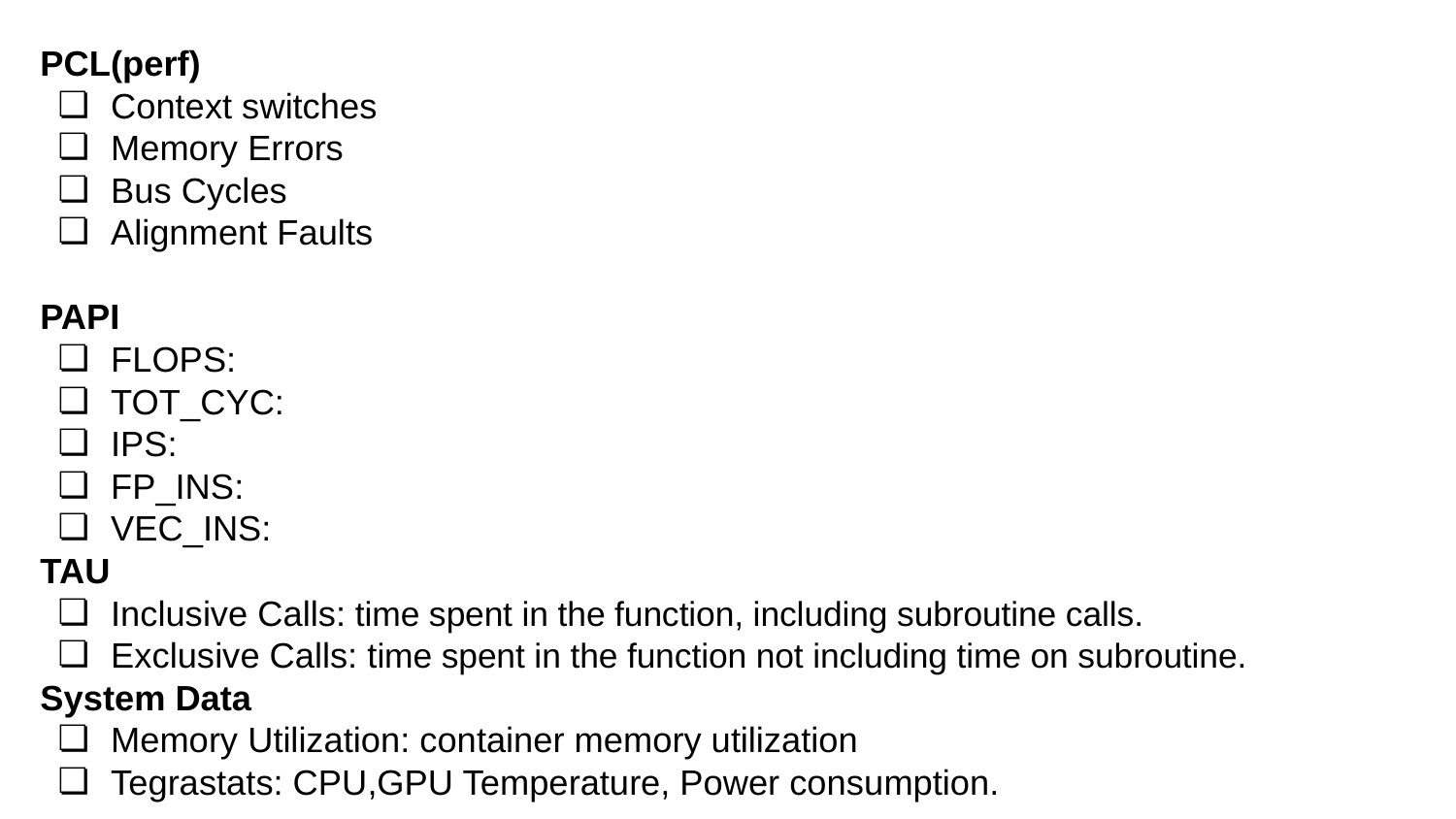

PCL(perf)
Context switches
Memory Errors
Bus Cycles
Alignment Faults

PAPI
FLOPS:
TOT_CYC:
IPS:
FP_INS:
VEC_INS:
TAU
Inclusive Calls: time spent in the function, including subroutine calls.
Exclusive Calls: time spent in the function not including time on subroutine.
System Data
Memory Utilization: container memory utilization
Tegrastats: CPU,GPU Temperature, Power consumption.